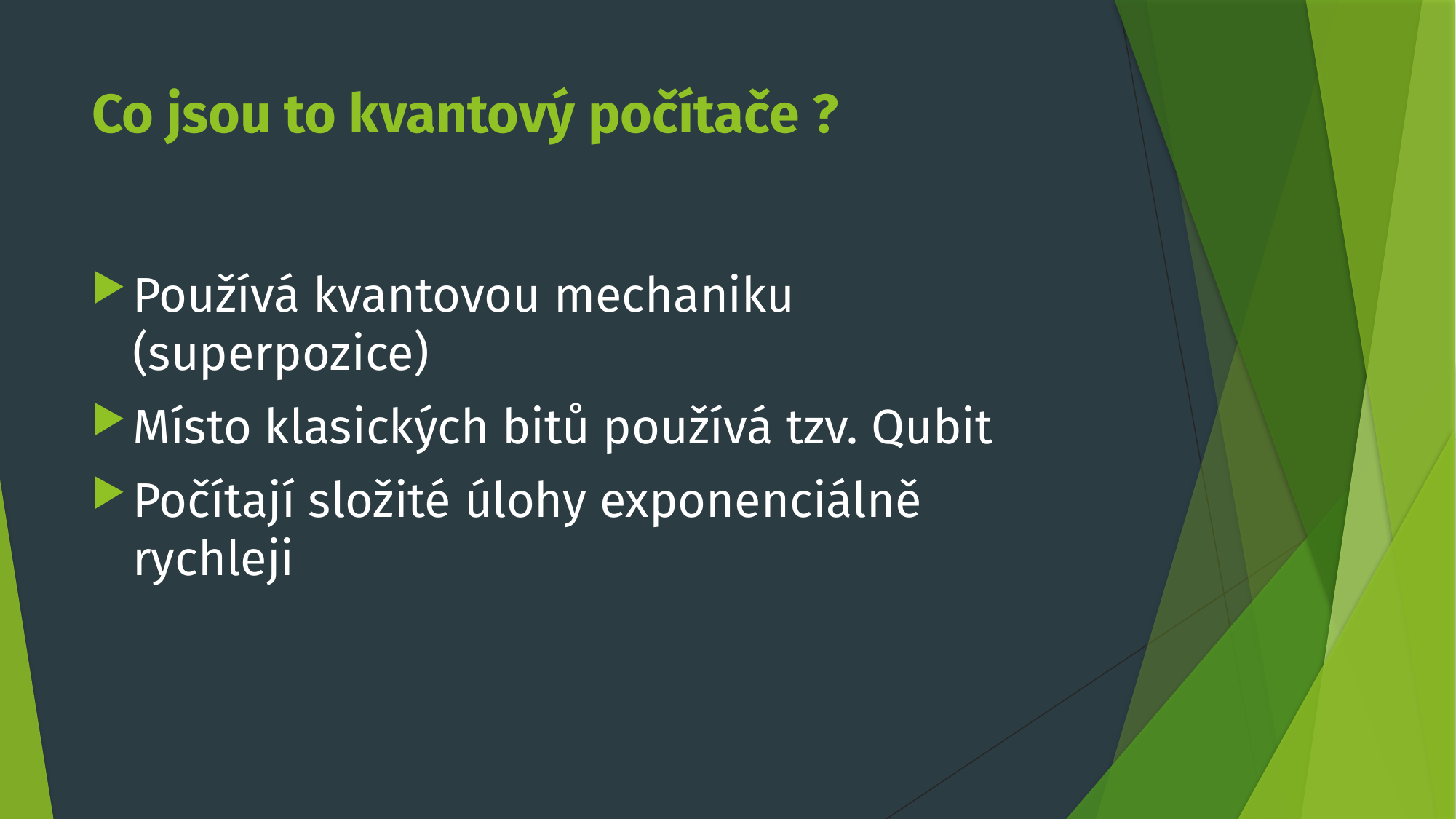

# Co jsou to kvantový počítače ?
Používá kvantovou mechaniku (superpozice)
Místo klasických bitů používá tzv. Qubit
Počítají složité úlohy exponenciálně rychleji